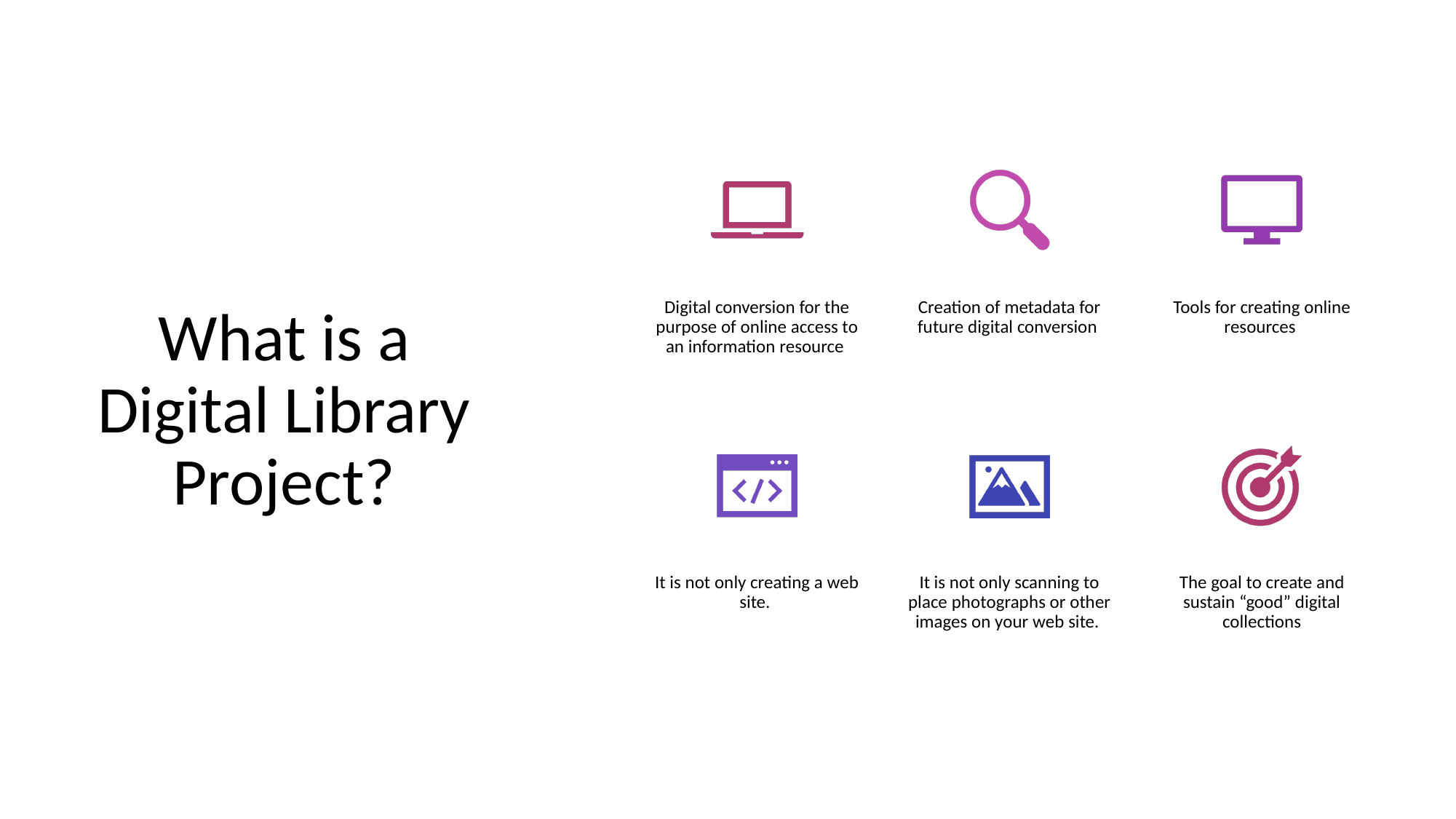

# What is a Digital Library Project?
Digital conversion for the purpose of online access to an information resource
Creation of metadata for future digital conversion
Tools for creating online resources
It is not only creating a web site.
It is not only scanning to place photographs or other images on your web site.
The goal to create and sustain “good” digital collections